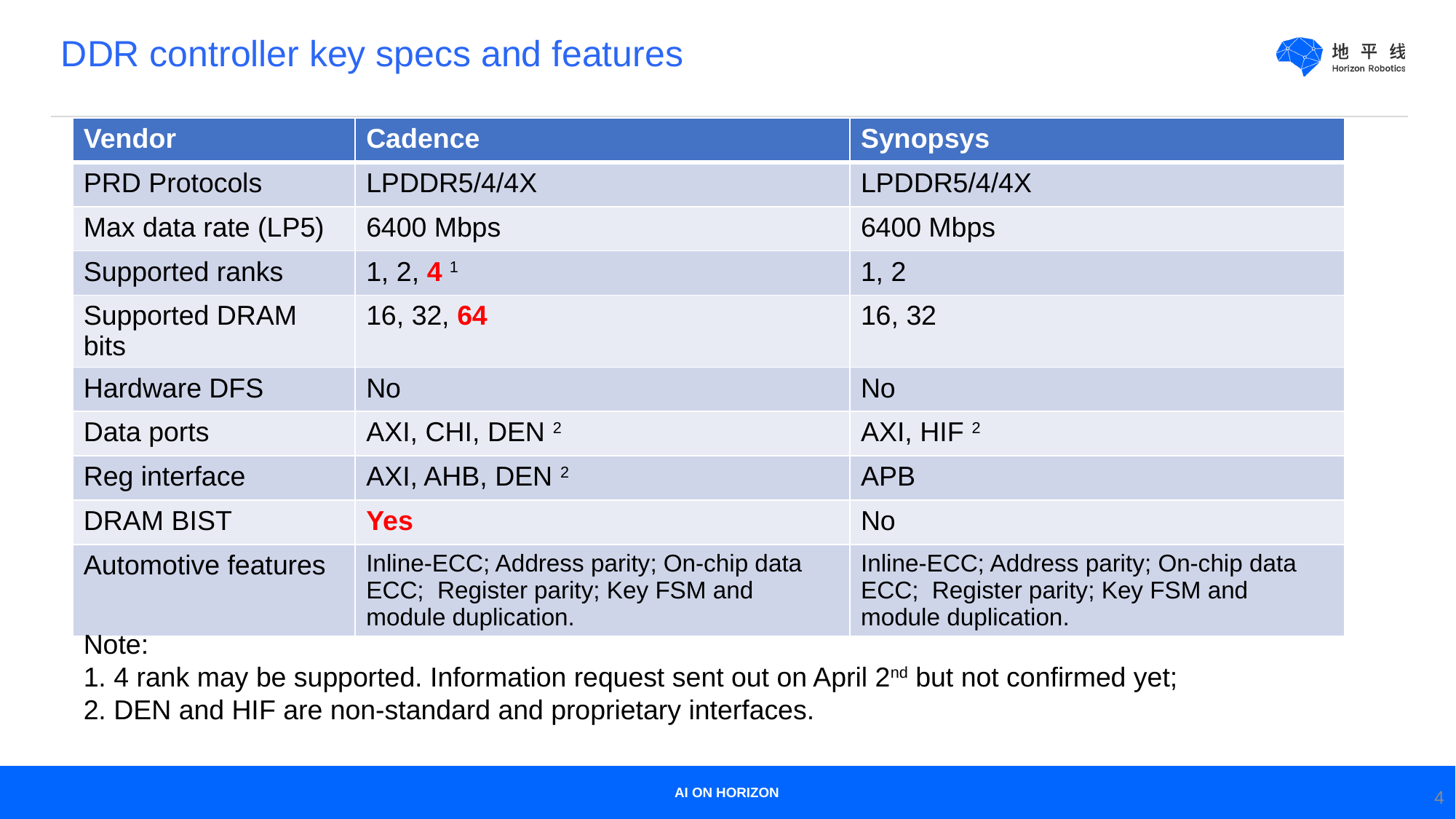

# DDR controller key specs and features
| Vendor | Cadence | Synopsys |
| --- | --- | --- |
| PRD Protocols | LPDDR5/4/4X | LPDDR5/4/4X |
| Max data rate (LP5) | 6400 Mbps | 6400 Mbps |
| Supported ranks | 1, 2, 4 1 | 1, 2 |
| Supported DRAM bits | 16, 32, 64 | 16, 32 |
| Hardware DFS | No | No |
| Data ports | AXI, CHI, DEN 2 | AXI, HIF 2 |
| Reg interface | AXI, AHB, DEN 2 | APB |
| DRAM BIST | Yes | No |
| Automotive features | Inline-ECC; Address parity; On-chip data ECC; Register parity; Key FSM and module duplication. | Inline-ECC; Address parity; On-chip data ECC; Register parity; Key FSM and module duplication. |
Note:
1. 4 rank may be supported. Information request sent out on April 2nd but not confirmed yet;
2. DEN and HIF are non-standard and proprietary interfaces.
4